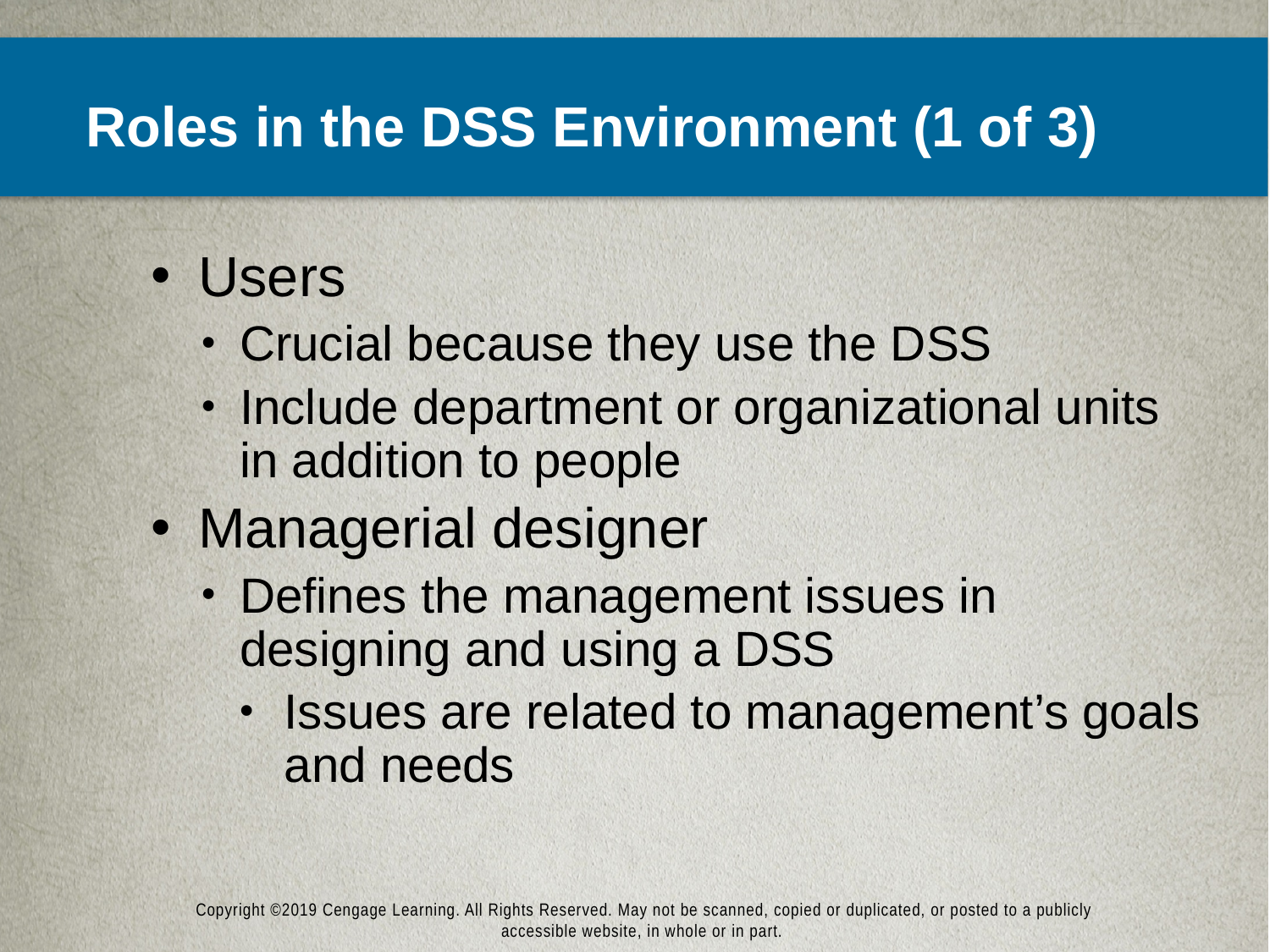

# Roles in the DSS Environment (1 of 3)
Users
Crucial because they use the DSS
Include department or organizational units in addition to people
Managerial designer
Defines the management issues in designing and using a DSS
Issues are related to management’s goals and needs